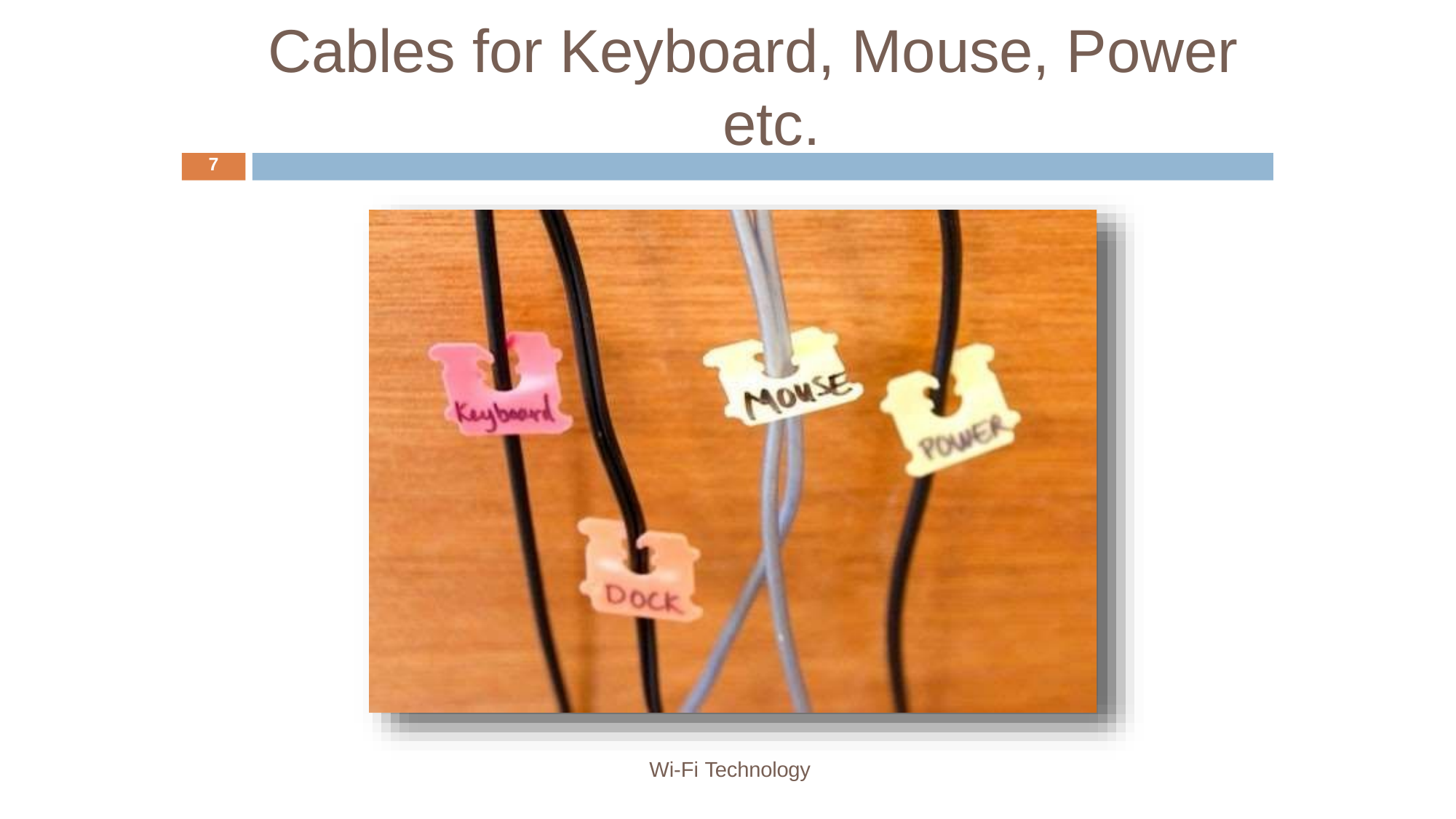

# Cables for Keyboard, Mouse, Power  etc.
7

Wi-Fi Technology